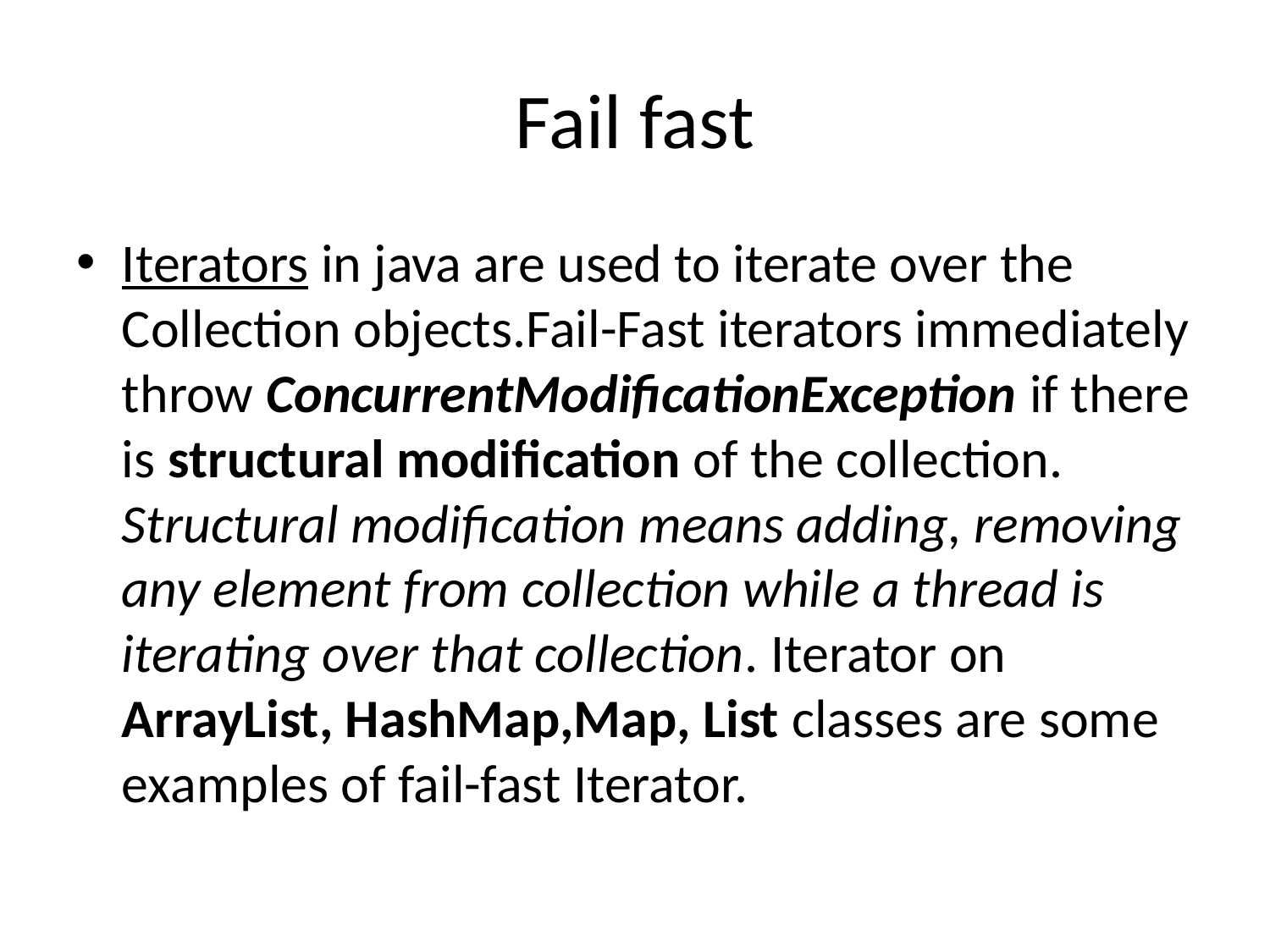

# Fail fast
Iterators in java are used to iterate over the Collection objects.Fail-Fast iterators immediately throw ConcurrentModificationException if there is structural modification of the collection. Structural modification means adding, removing any element from collection while a thread is iterating over that collection. Iterator on ArrayList, HashMap,Map, List classes are some examples of fail-fast Iterator.